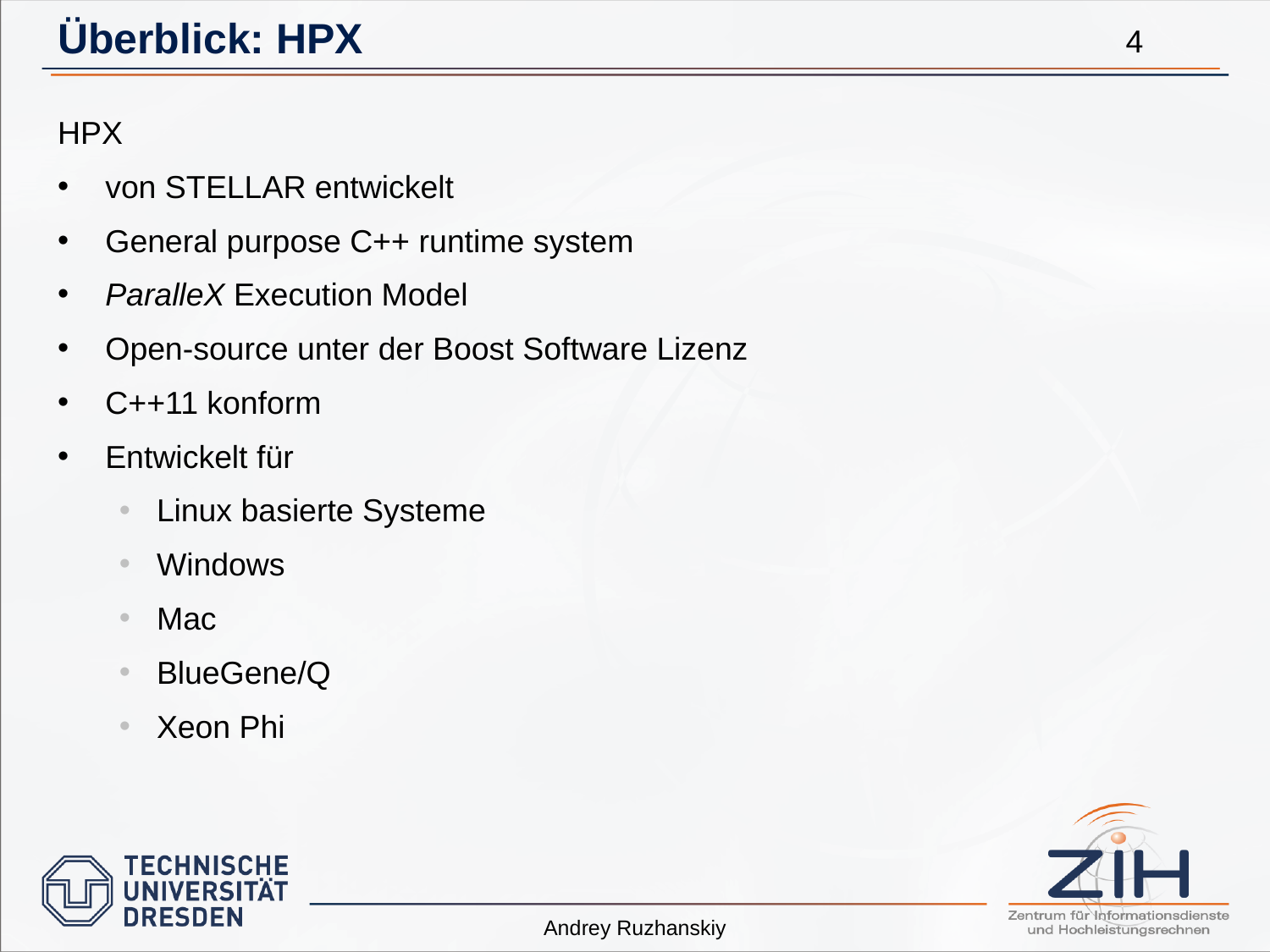

# Überblick: HPX
4
HPX
von STELLAR entwickelt
General purpose C++ runtime system
ParalleX Execution Model
Open-source unter der Boost Software Lizenz
C++11 konform
Entwickelt für
Linux basierte Systeme
Windows
Mac
BlueGene/Q
Xeon Phi

Andrey Ruzhanskiy